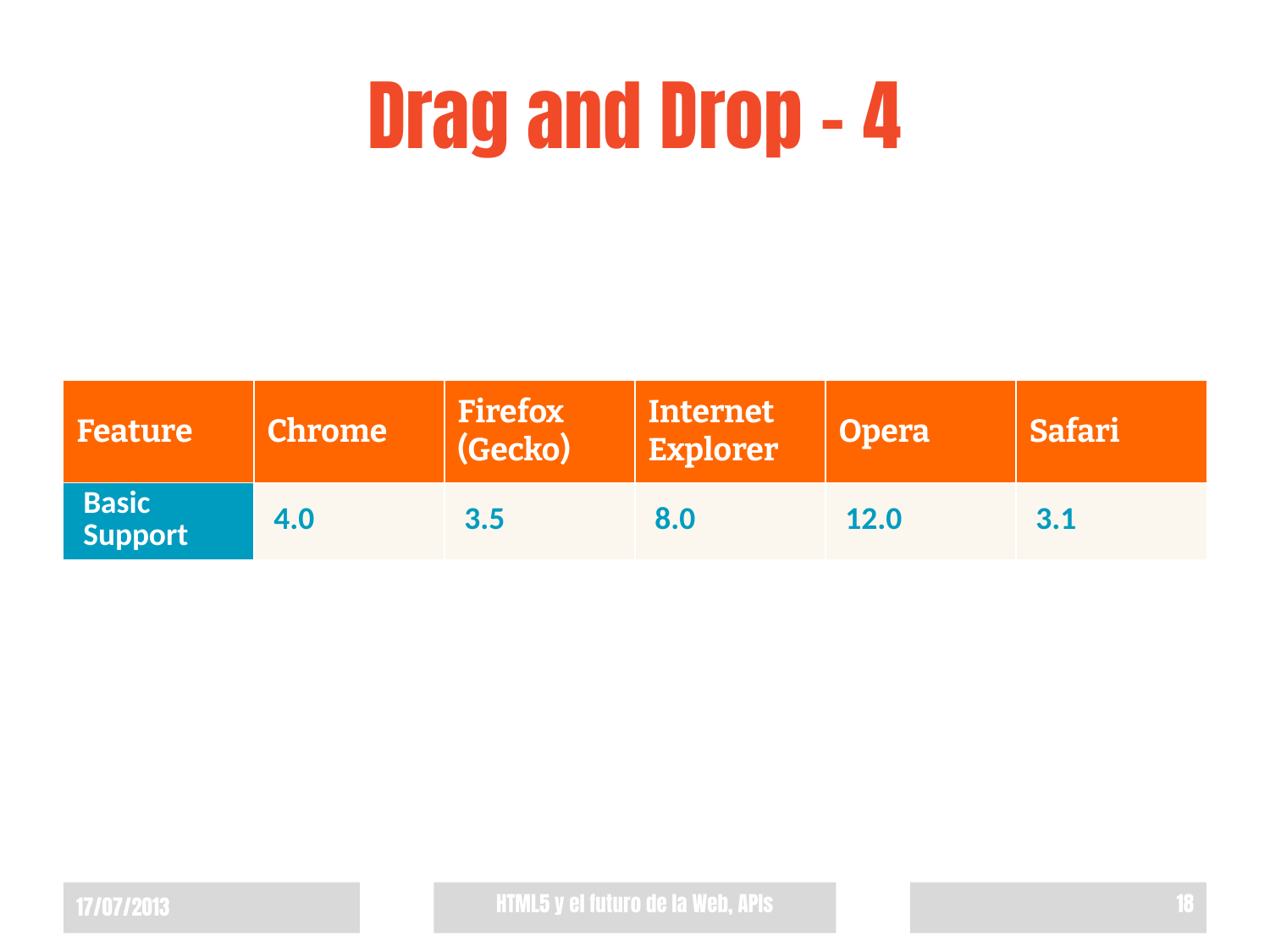

# Drag and Drop - 4
| Feature | Chrome | Firefox (Gecko) | Internet Explorer | Opera | Safari |
| --- | --- | --- | --- | --- | --- |
| Basic Support | 4.0 | 3.5 | 8.0 | 12.0 | 3.1 |
17/07/2013
HTML5 y el futuro de la Web, APIs
18